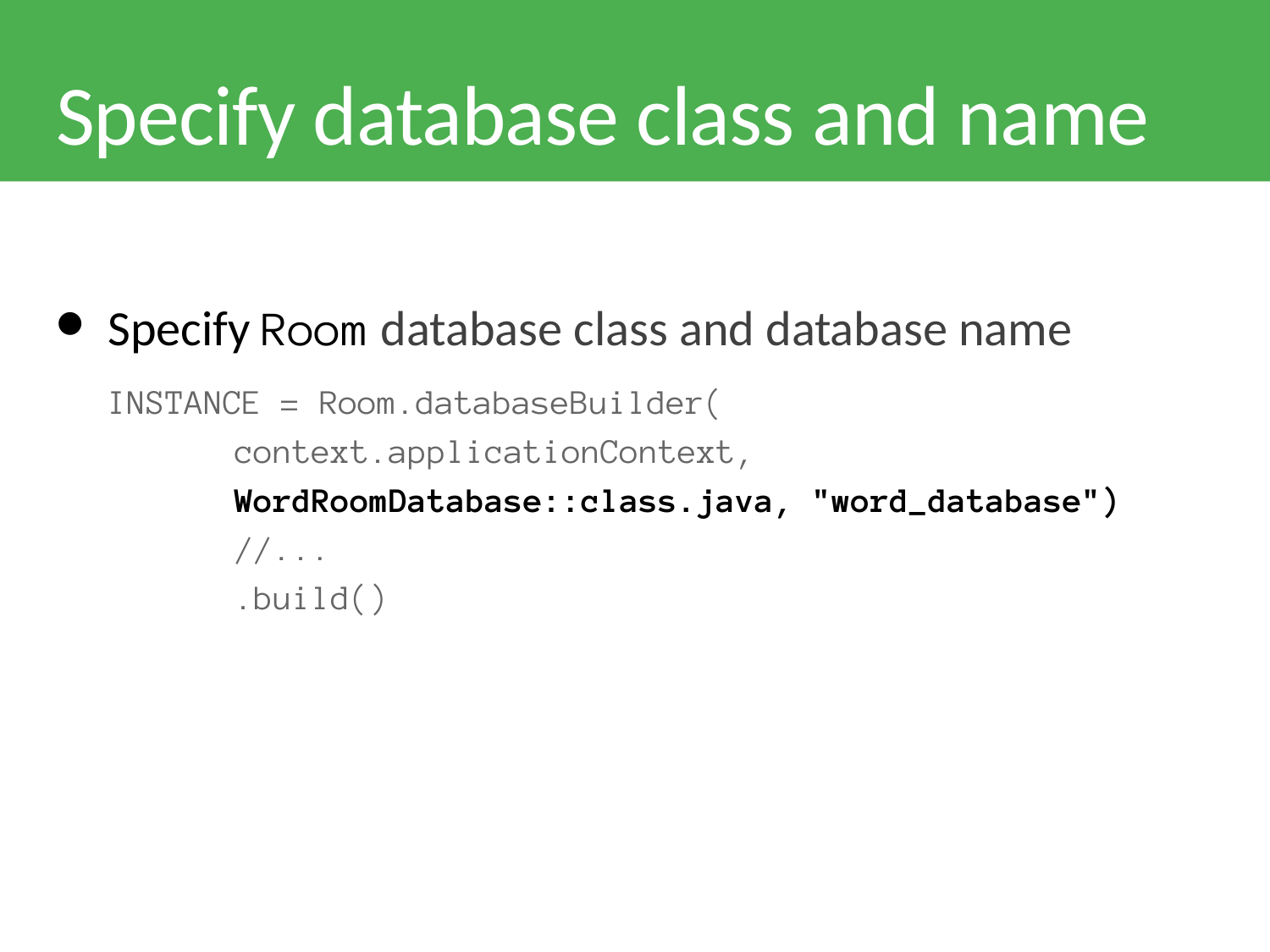

# Specify database class and name

Specify Room database class and database name
INSTANCE = Room.databaseBuilder(
context.applicationContext,
WordRoomDatabase::class.java, "word_database")
//...
.build()
29